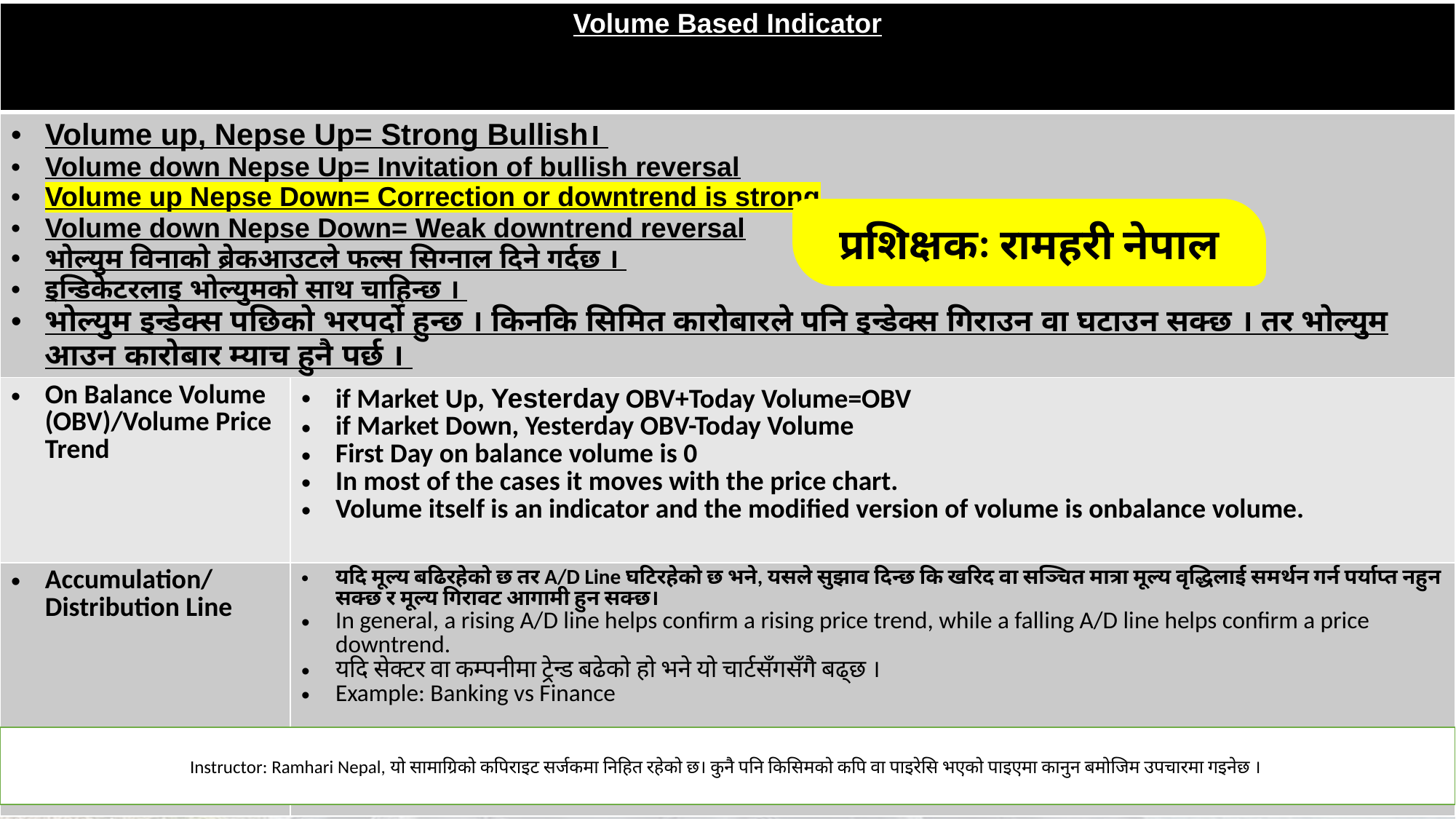

| Volume Based Indicator |  |
| --- | --- |
| Volume up, Nepse Up= Strong Bullish। Volume down Nepse Up= Invitation of bullish reversal Volume up Nepse Down= Correction or downtrend is strong Volume down Nepse Down= Weak downtrend reversal भोल्युम विनाको ब्रेकआउटले फल्स सिग्नाल दिने गर्दछ । इन्डिकेटरलाइ भोल्युमको साथ चाहिन्छ । भोल्युम इन्डेक्स पछिको भरपर्दो हुन्छ । किनकि सिमित कारोबारले पनि इन्डेक्स गिराउन वा घटाउन सक्छ । तर भोल्युम आउन कारोबार म्याच हुनै पर्छ । |  |
| On Balance Volume (OBV)/Volume Price Trend | if Market Up, Yesterday OBV+Today Volume=OBV if Market Down, Yesterday OBV-Today Volume First Day on balance volume is 0 In most of the cases it moves with the price chart. Volume itself is an indicator and the modified version of volume is onbalance volume. |
| Accumulation/Distribution Line | यदि मूल्य बढिरहेको छ तर A/D Line घटिरहेको छ भने, यसले सुझाव दिन्छ कि खरिद वा सञ्चित मात्रा मूल्य वृद्धिलाई समर्थन गर्न पर्याप्त नहुन सक्छ र मूल्य गिरावट आगामी हुन सक्छ। In general, a rising A/D line helps confirm a rising price trend, while a falling A/D line helps confirm a price downtrend. यदि सेक्टर वा कम्पनीमा ट्रेन्ड बढेको हो भने यो चार्टसँगसँगै बढ्छ । Example: Banking vs Finance |
प्रशिक्षकः रामहरी नेपाल
Instructor: Ramhari Nepal, यो सामाग्रिको कपिराइट सर्जकमा निहित रहेको छ। कुनै पनि किसिमको कपि वा पाइरेसि भएको पाइएमा कानुन बमोजिम उपचारमा गइनेछ ।